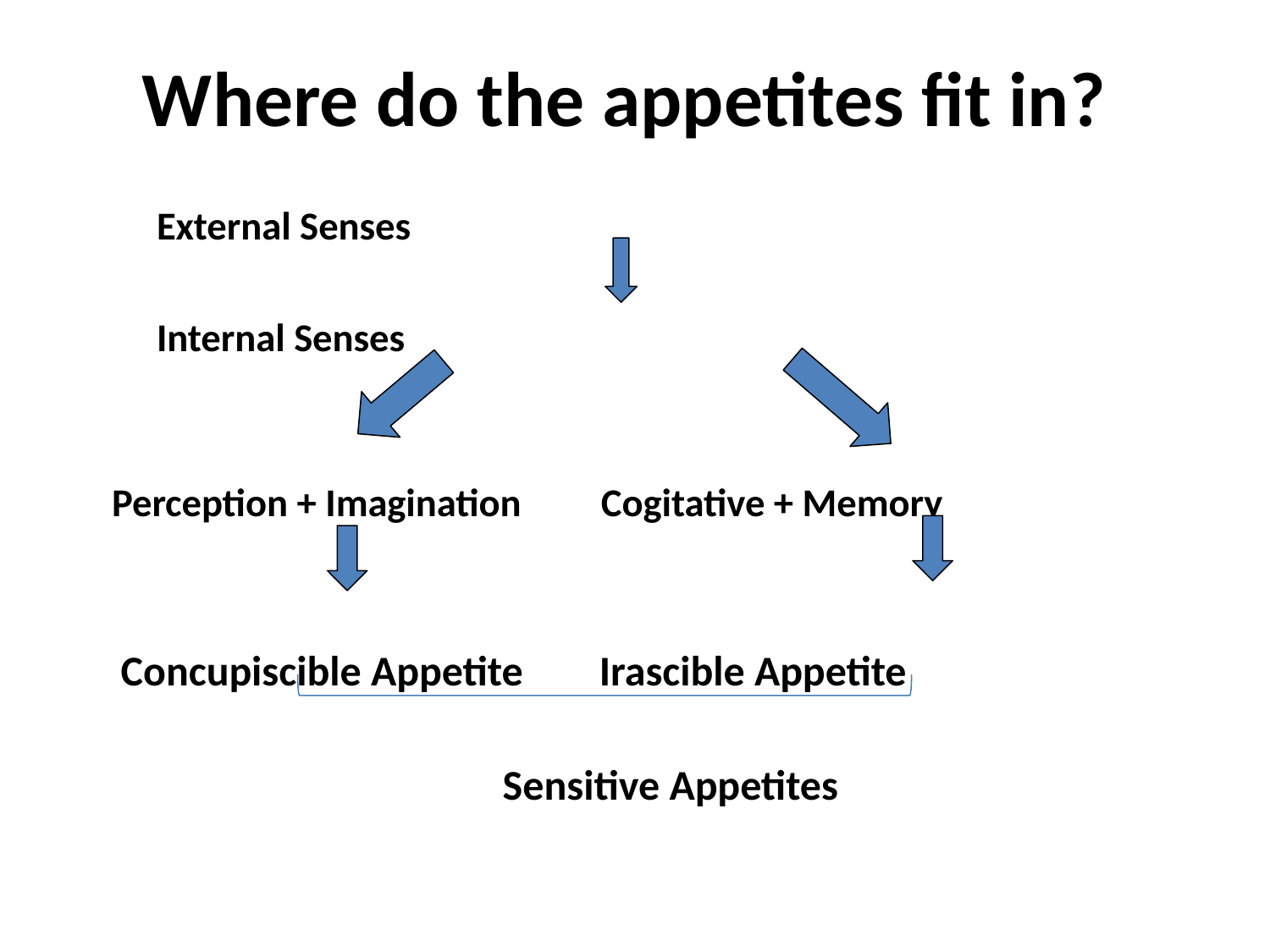

# Where do the appetites fit in?
				External Senses

				Internal Senses

Perception + Imagination         Cogitative + Memory

 Concupiscible Appetite        Irascible Appetite

Sensitive Appetites